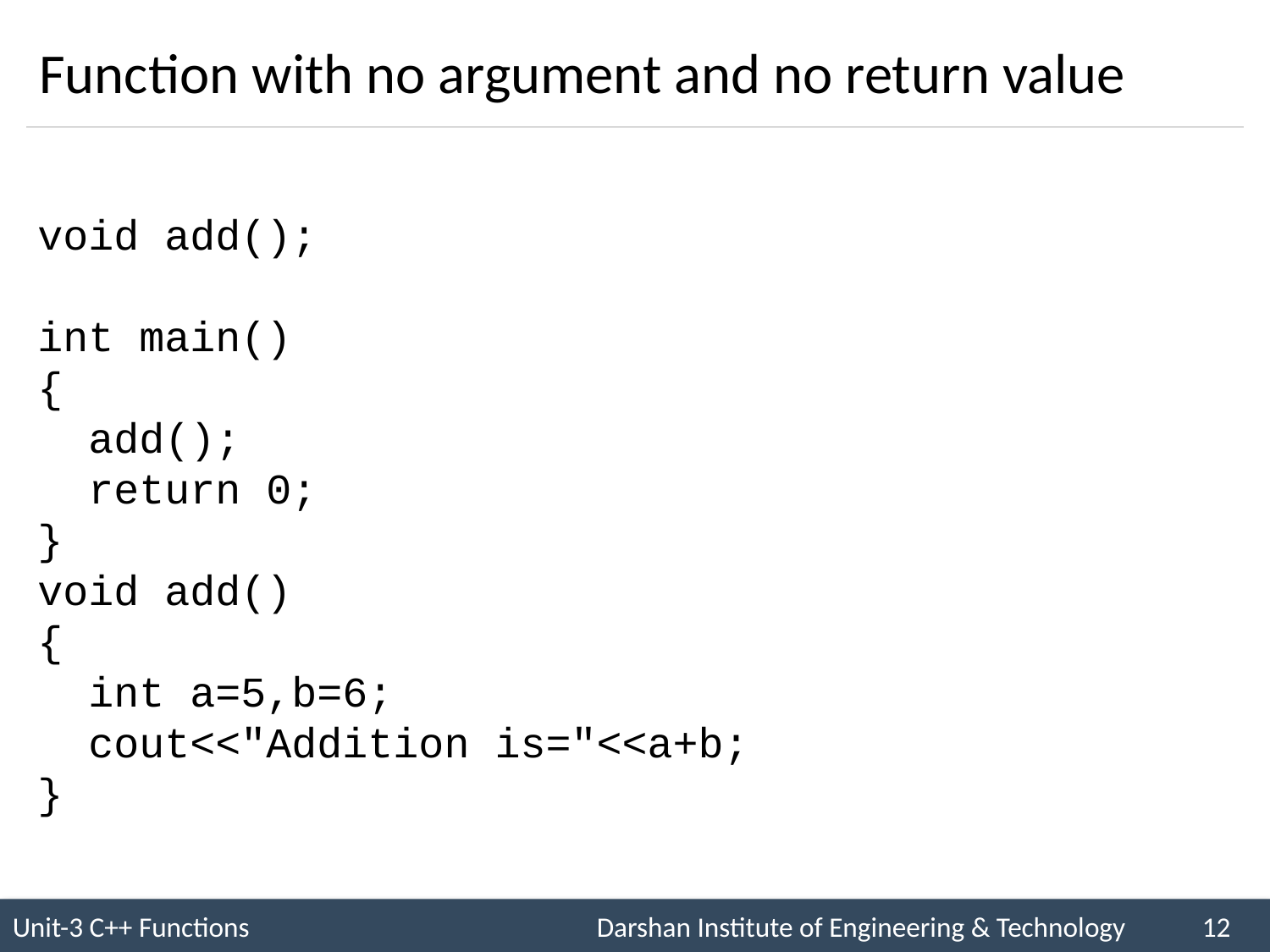

# Function with no argument and no return value
void add();

int main()
{
  add();
  return 0;
}
void add()
{
  int a=5,b=6;
  cout<<"Addition is="<<a+b;
}